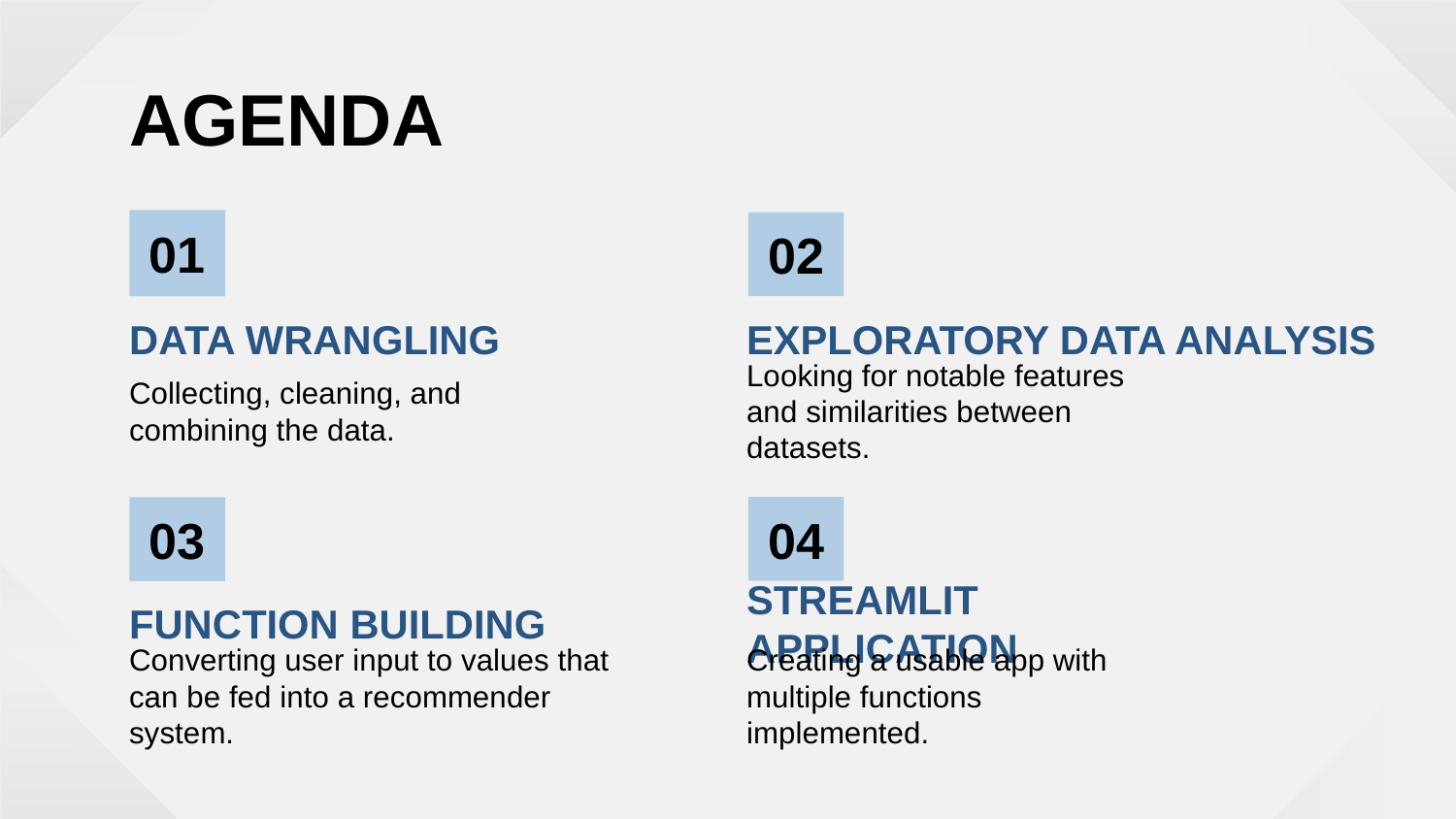

AGENDA
01
02
EXPLORATORY DATA ANALYSIS
# DATA WRANGLING
Looking for notable features and similarities between datasets.
Collecting, cleaning, and combining the data.
04
03
STREAMLIT APPLICATION
FUNCTION BUILDING
Creating a usable app with multiple functions implemented.
Converting user input to values that can be fed into a recommender system.